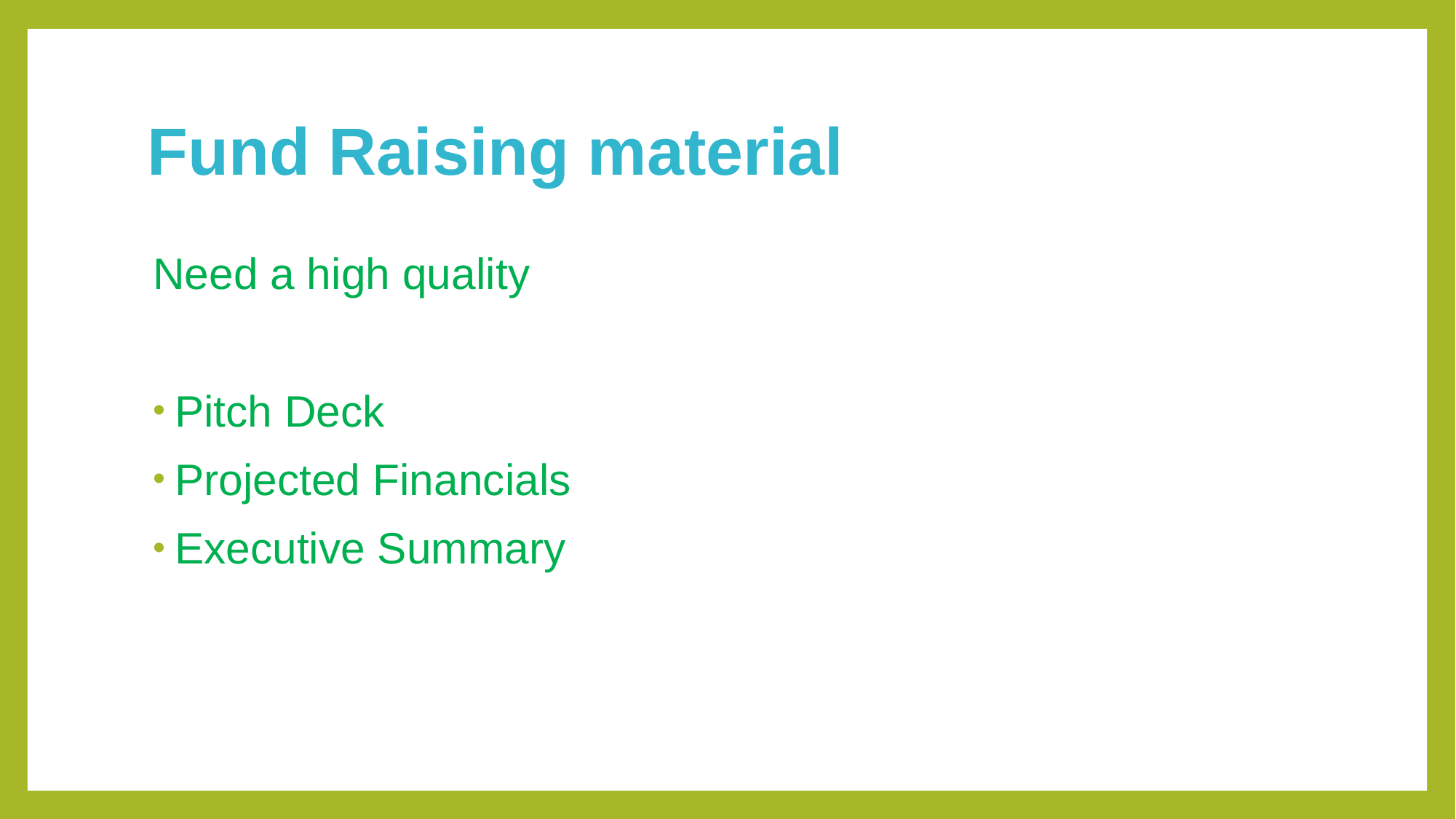

# Fund Raising material
Need a high quality

Pitch Deck
Projected Financials
Executive Summary